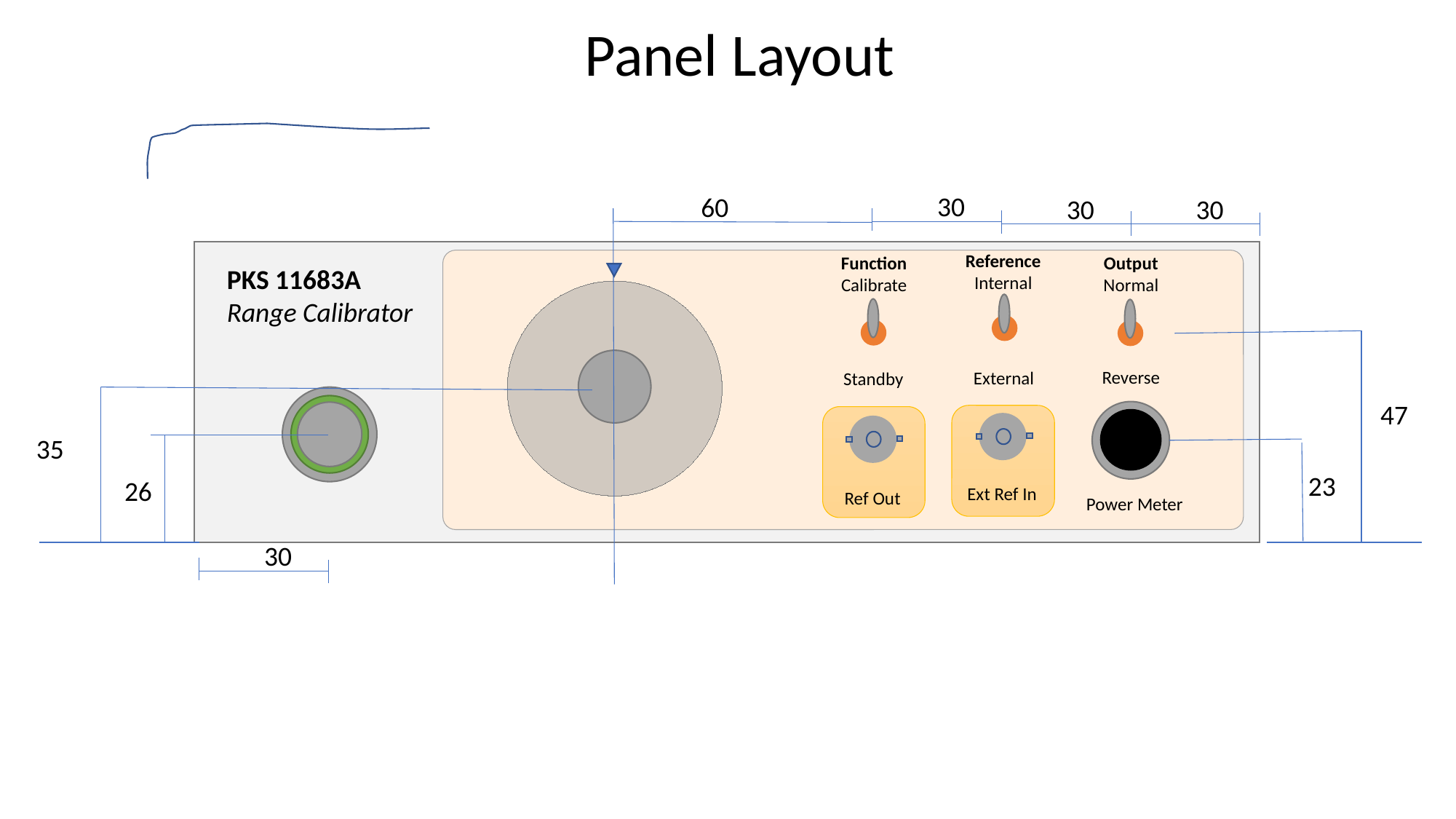

# Panel Layout

30
60
30
30

Reference
Internal

Output
Normal

Function
Calibrate

PKS 11683A
Range Calibrator

Reverse
External
Standby

47

35
23
26
Ext Ref In
Ref Out
Power Meter
30